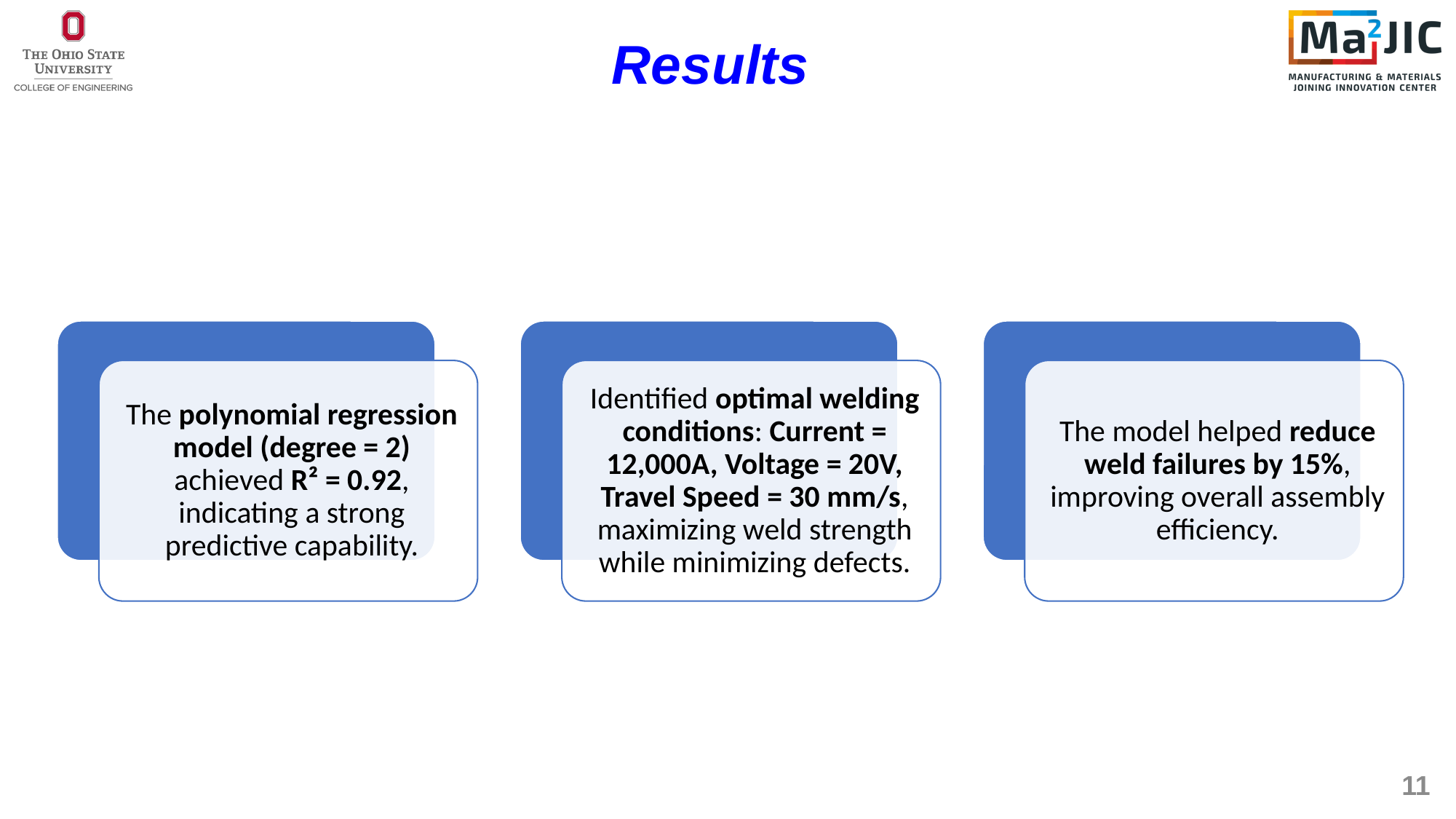

# Results
The polynomial regression model (degree = 2) achieved R² = 0.92, indicating a strong predictive capability.
Identified optimal welding conditions: Current = 12,000A, Voltage = 20V, Travel Speed = 30 mm/s, maximizing weld strength while minimizing defects.
The model helped reduce weld failures by 15%, improving overall assembly efficiency.
11